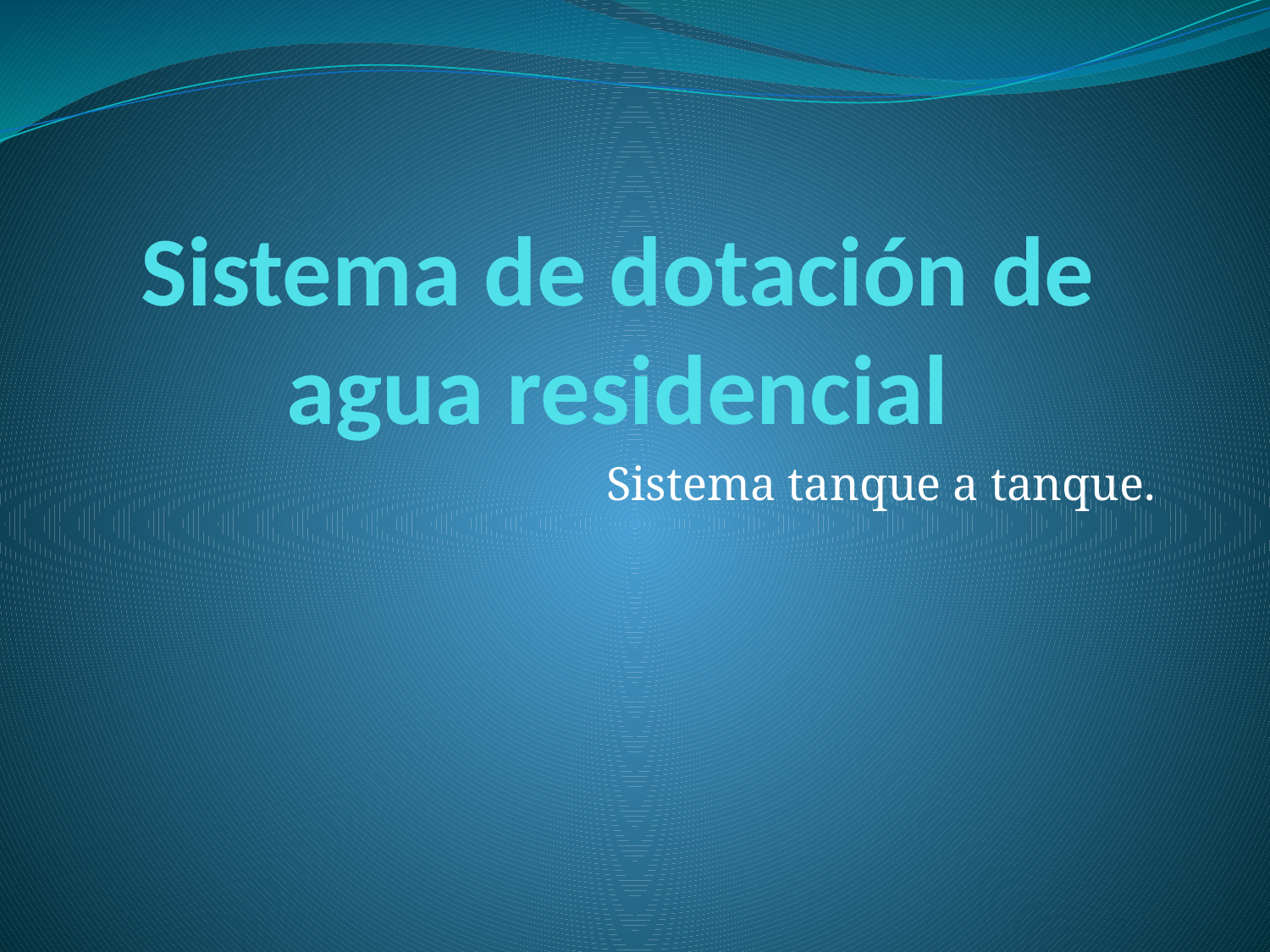

# Sistema de dotación de agua residencial
Sistema tanque a tanque.